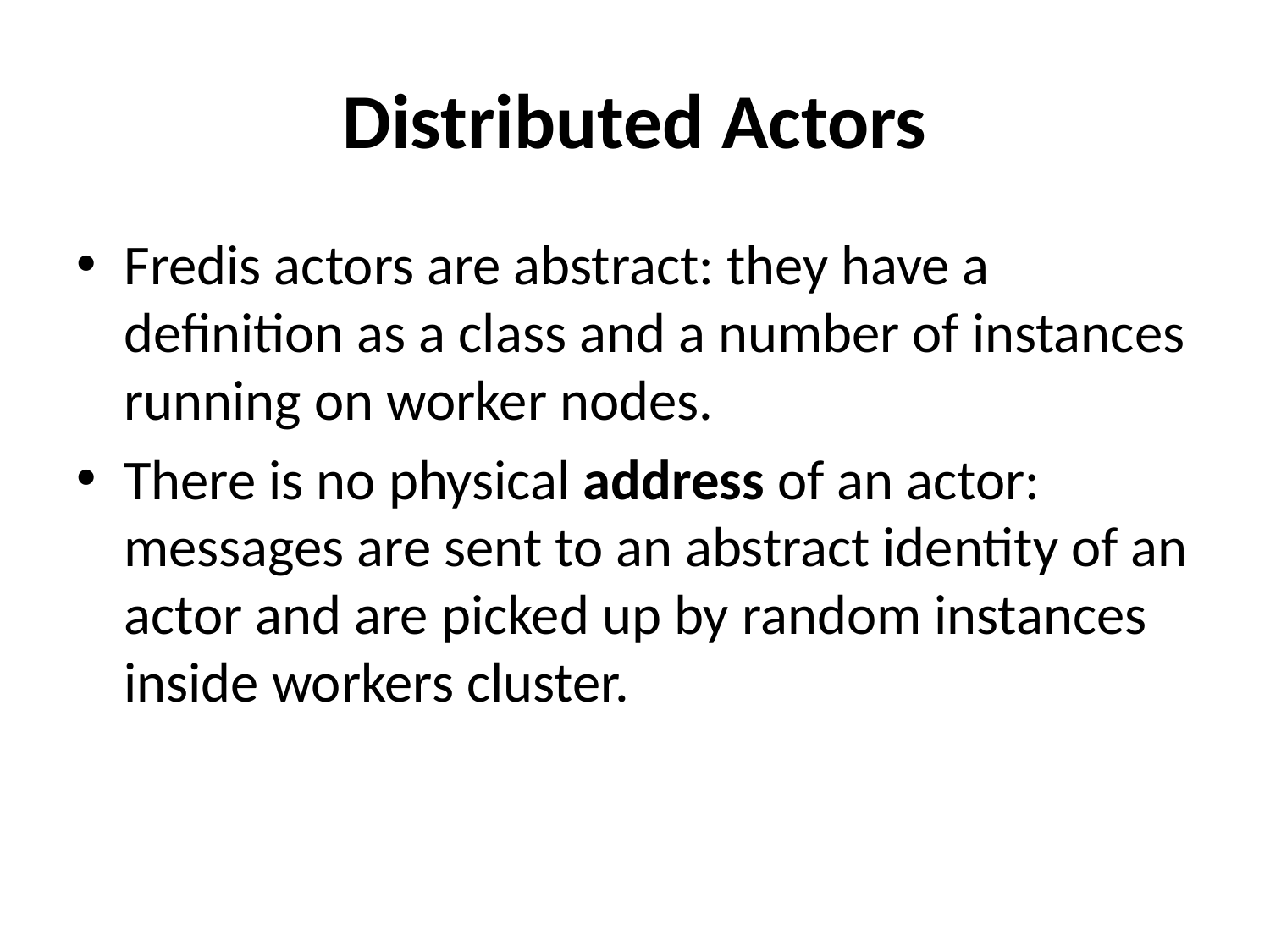

# Distributed Actors
Fredis actors are abstract: they have a definition as a class and a number of instances running on worker nodes.
There is no physical address of an actor: messages are sent to an abstract identity of an actor and are picked up by random instances inside workers cluster.